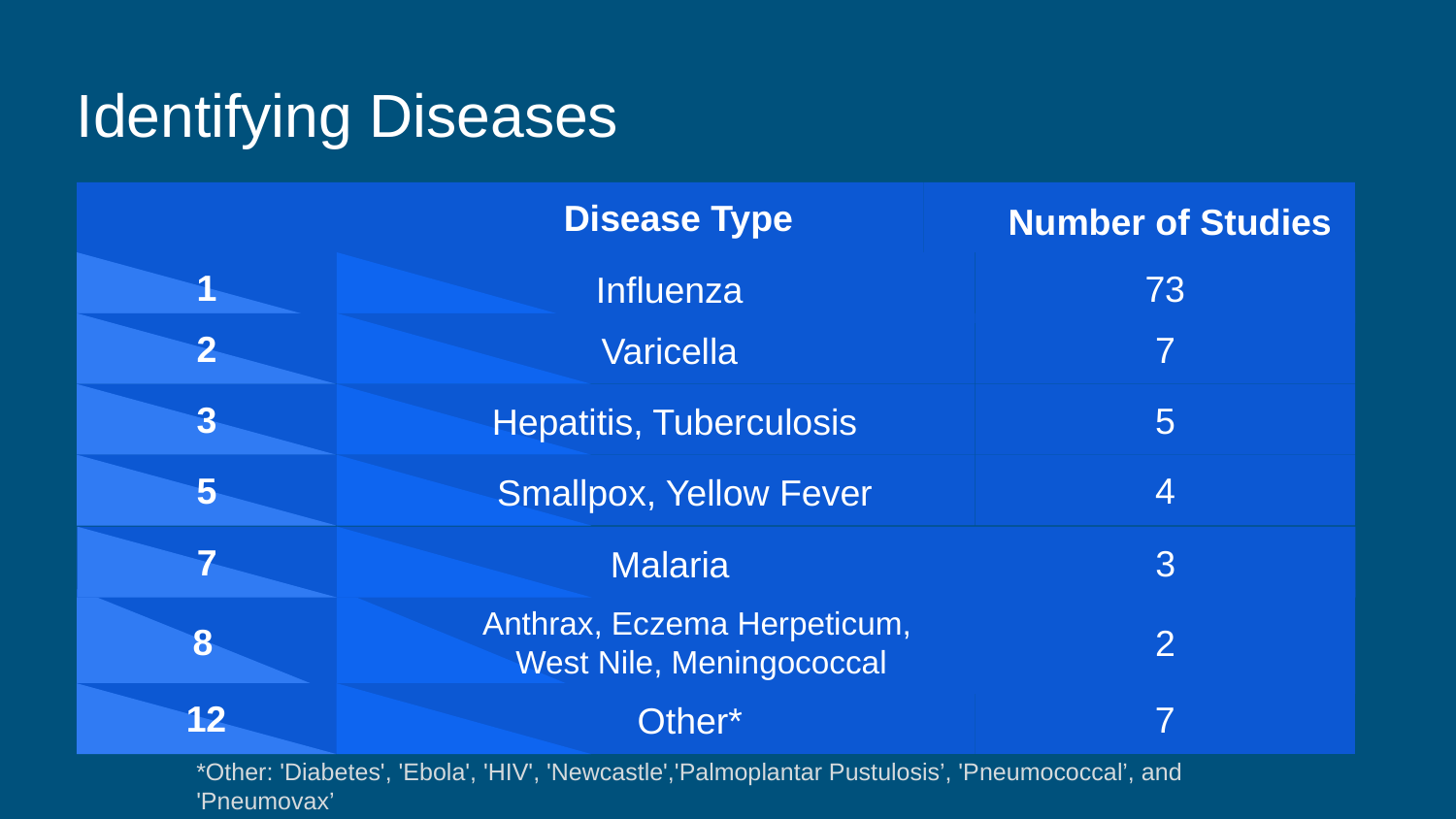

# Identifying Diseases
                                   Disease Type
      Number of Studies
73

Influenza
1
7

Varicella
2
5

 Hepatitis, Tuberculosis
3
4

   Smallpox, Yellow Fever
5
3

Malaria
7
8
Anthrax, Eczema Herpeticum,
West Nile, Meningococcal
2

7

    Other*
12
*Other: 'Diabetes', 'Ebola', 'HIV', 'Newcastle','Palmoplantar Pustulosis’, 'Pneumococcal’, and 'Pneumovax’
all had one study in the database